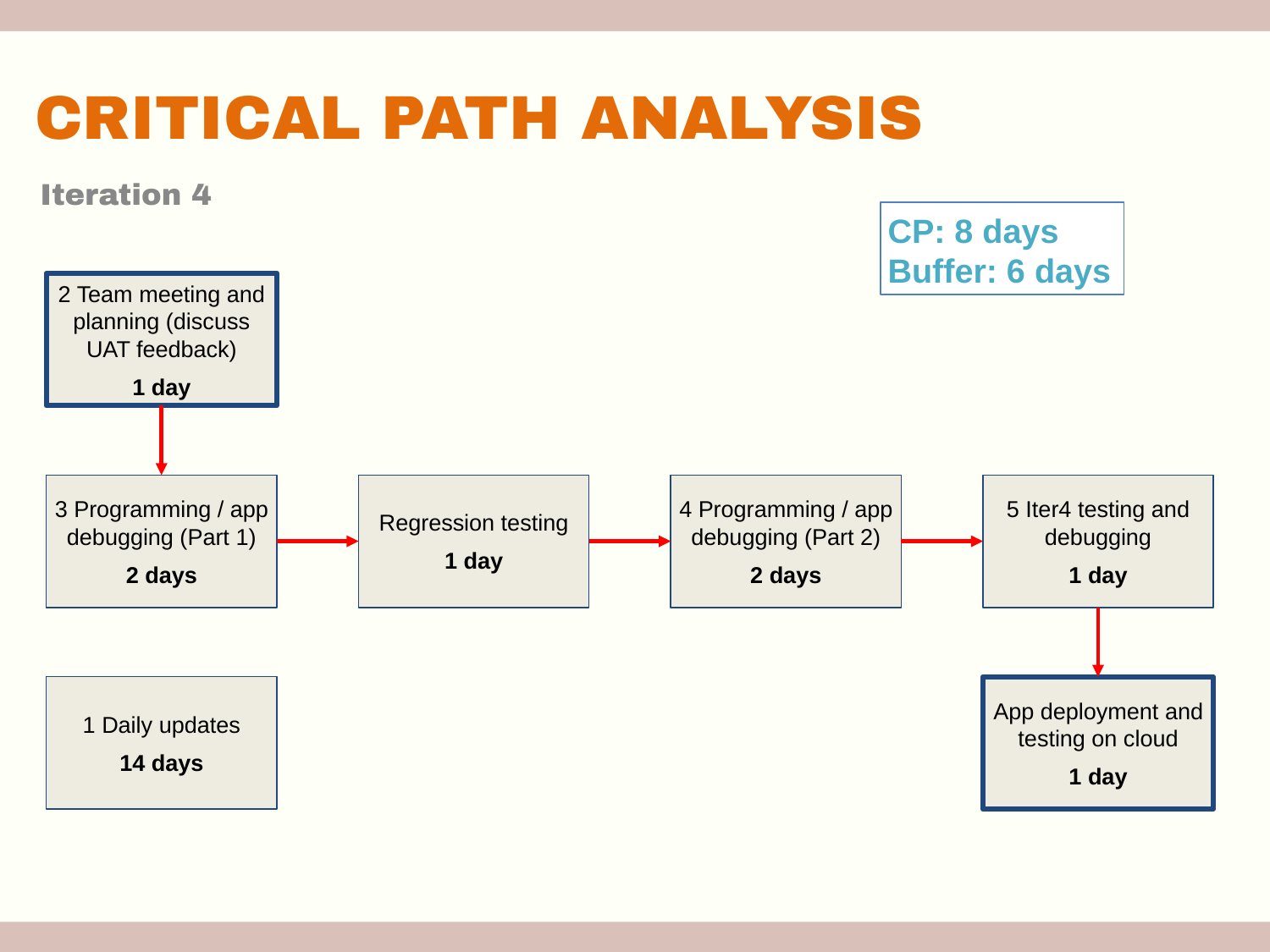

CRITICAL PATH ANALYSIS
Iteration 4
CP: 8 days
Buffer: 6 days
2 Team meeting and planning (discuss UAT feedback)
1 day
Regression testing
1 day
4 Programming / app debugging (Part 2)
2 days
3 Programming / app debugging (Part 1)
2 days
5 Iter4 testing and debugging
1 day
1 Daily updates
14 days
App deployment and testing on cloud
1 day